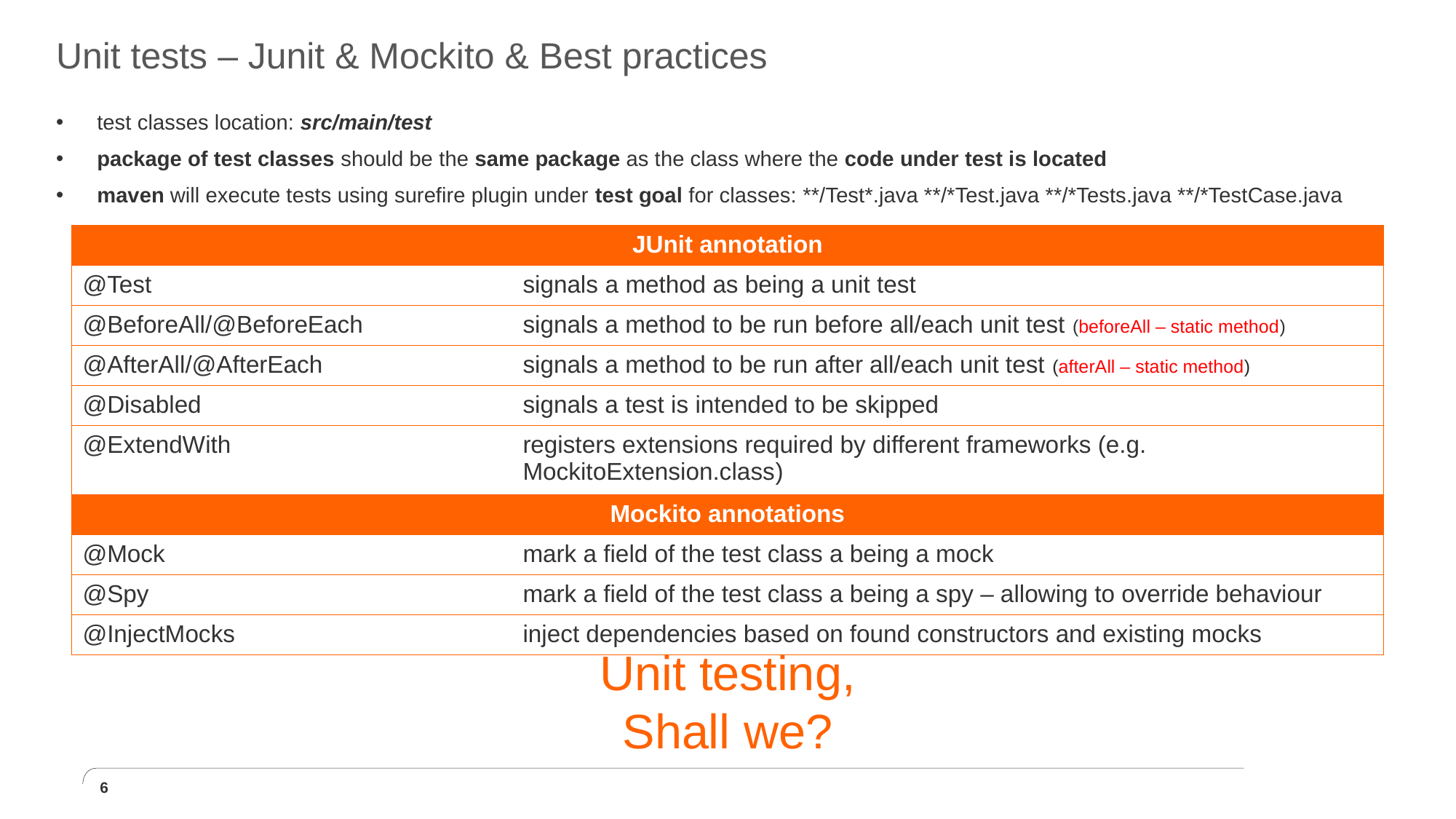

Unit tests – Junit & Mockito & Best practices
test classes location: src/main/test
package of test classes should be the same package as the class where the code under test is located
maven will execute tests using surefire plugin under test goal for classes: **/Test*.java **/*Test.java **/*Tests.java **/*TestCase.java

| JUnit annotation |  |
| --- | --- |
| @Test | signals a method as being a unit test |
| @BeforeAll/@BeforeEach | signals a method to be run before all/each unit test (beforeAll – static method) |
| @AfterAll/@AfterEach | signals a method to be run after all/each unit test (afterAll – static method) |
| @Disabled | signals a test is intended to be skipped |
| @ExtendWith | registers extensions required by different frameworks (e.g. MockitoExtension.class) |
| Mockito annotations |  |
| @Mock | mark a field of the test class a being a mock |
| @Spy | mark a field of the test class a being a spy – allowing to override behaviour |
| @InjectMocks | inject dependencies based on found constructors and existing mocks |
Unit testing,
Shall we?
6